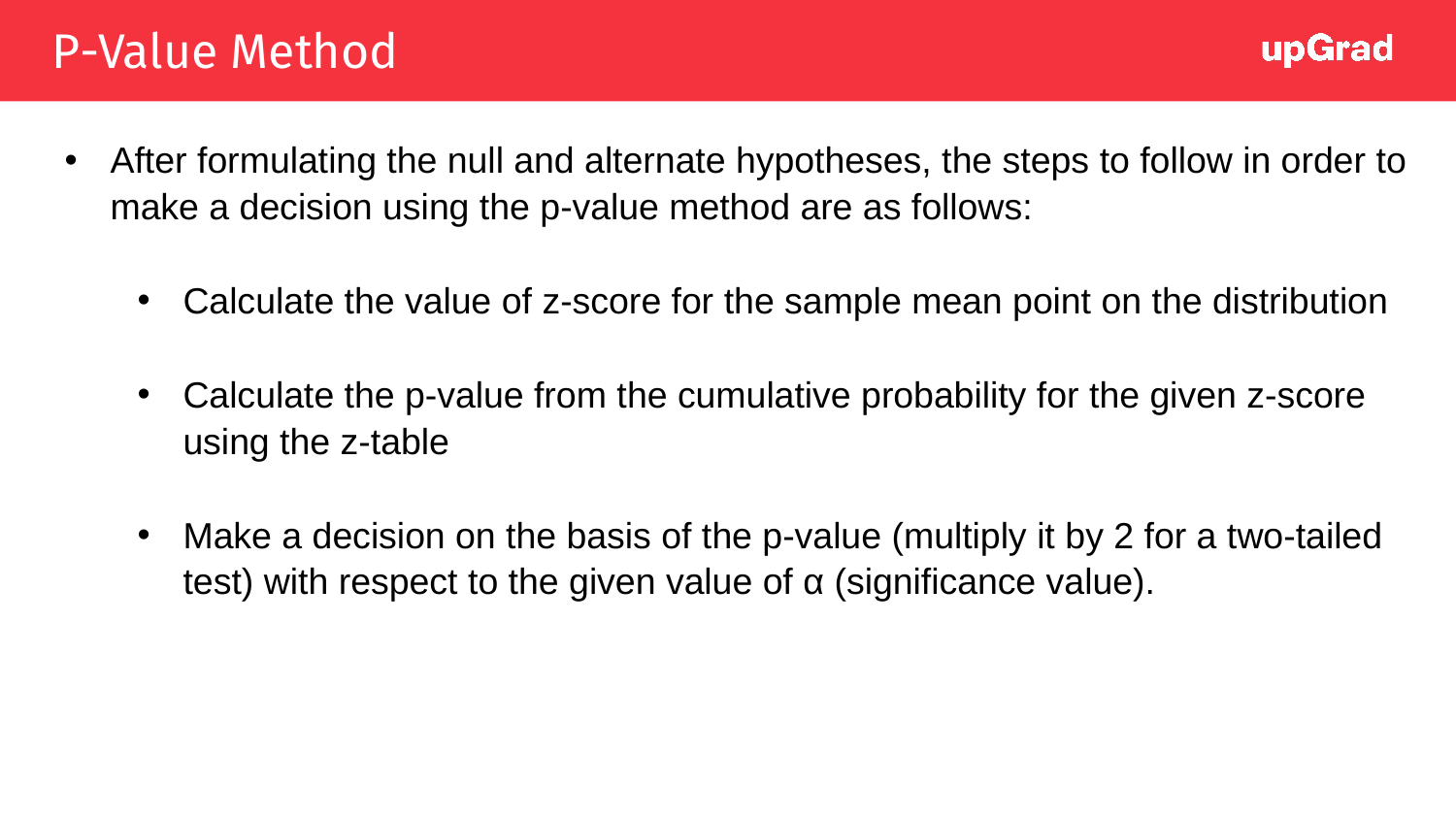

# P-Value Method

After formulating the null and alternate hypotheses, the steps to follow in order to make a decision using the p-value method are as follows:
Calculate the value of z-score for the sample mean point on the distribution
Calculate the p-value from the cumulative probability for the given z-score using the z-table
Make a decision on the basis of the p-value (multiply it by 2 for a two-tailed test) with respect to the given value of α (significance value).